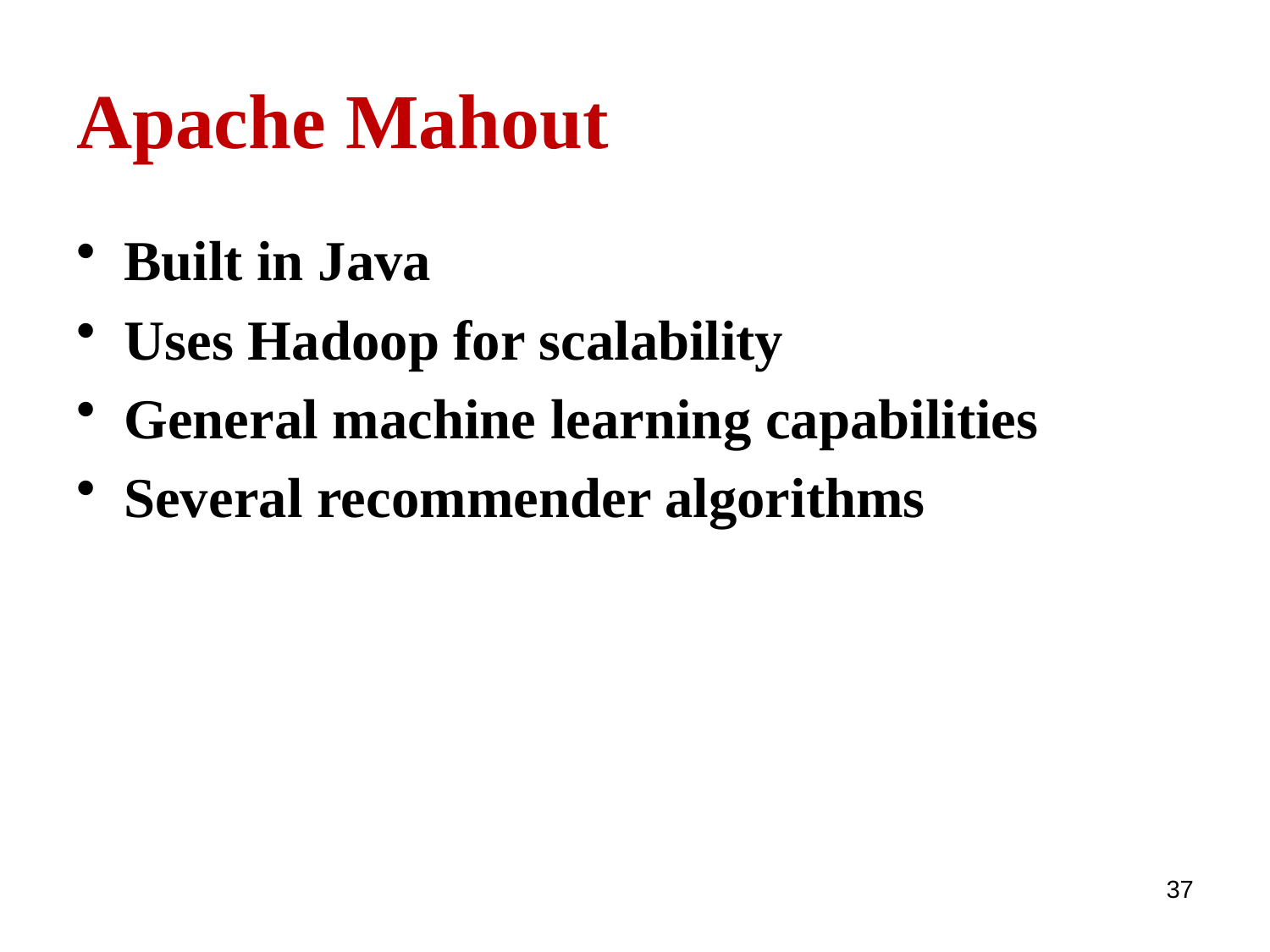

# Apache Mahout
Built in Java
Uses Hadoop for scalability
General machine learning capabilities
Several recommender algorithms
37